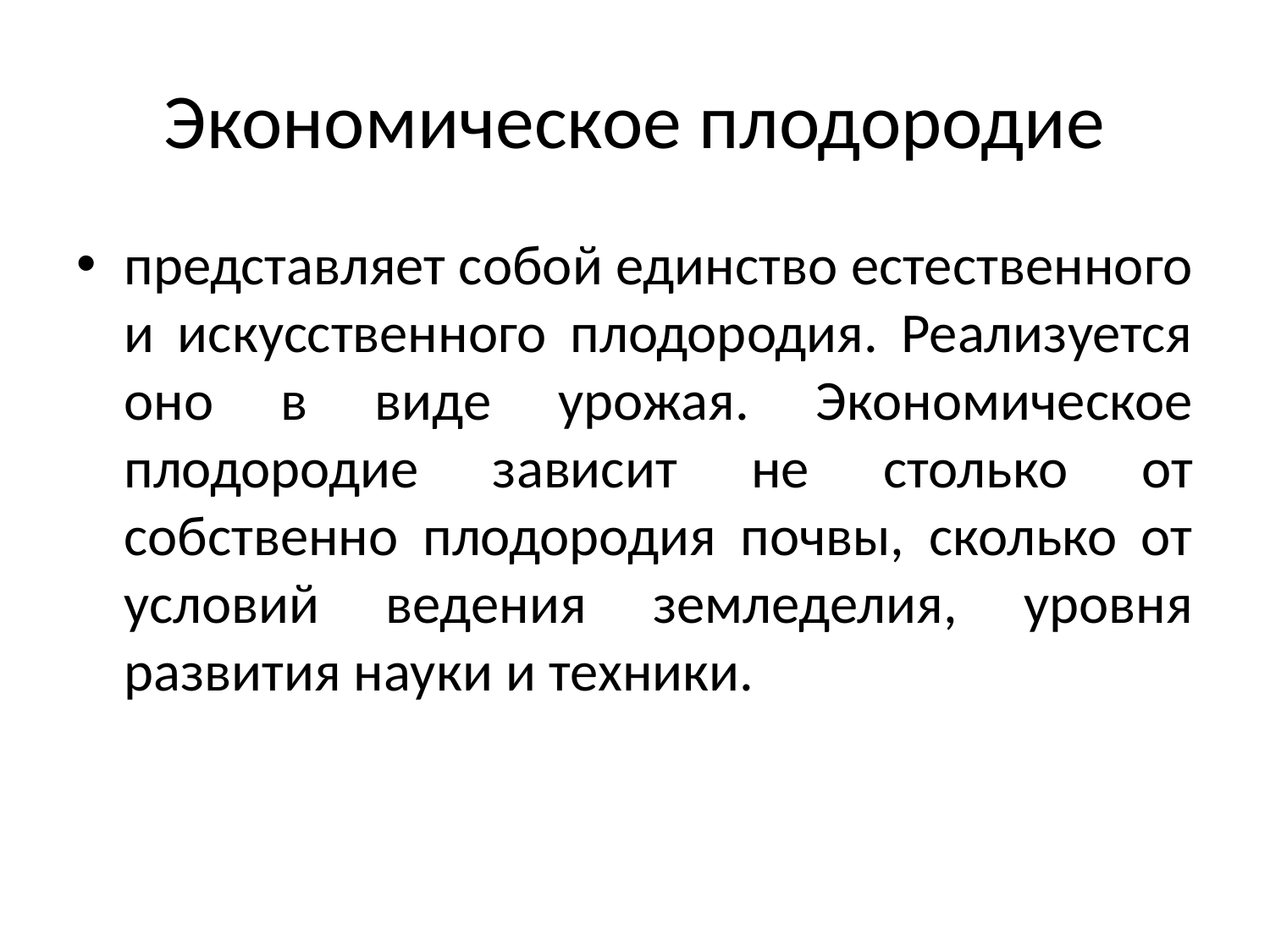

# Экономическое плодородие
представляет собой единство естественного и искусственного плодородия. Реализуется оно в виде урожая. Экономическое плодородие зависит не столько от собственно плодородия почвы, сколько от условий ведения земледелия, уровня развития науки и техники.